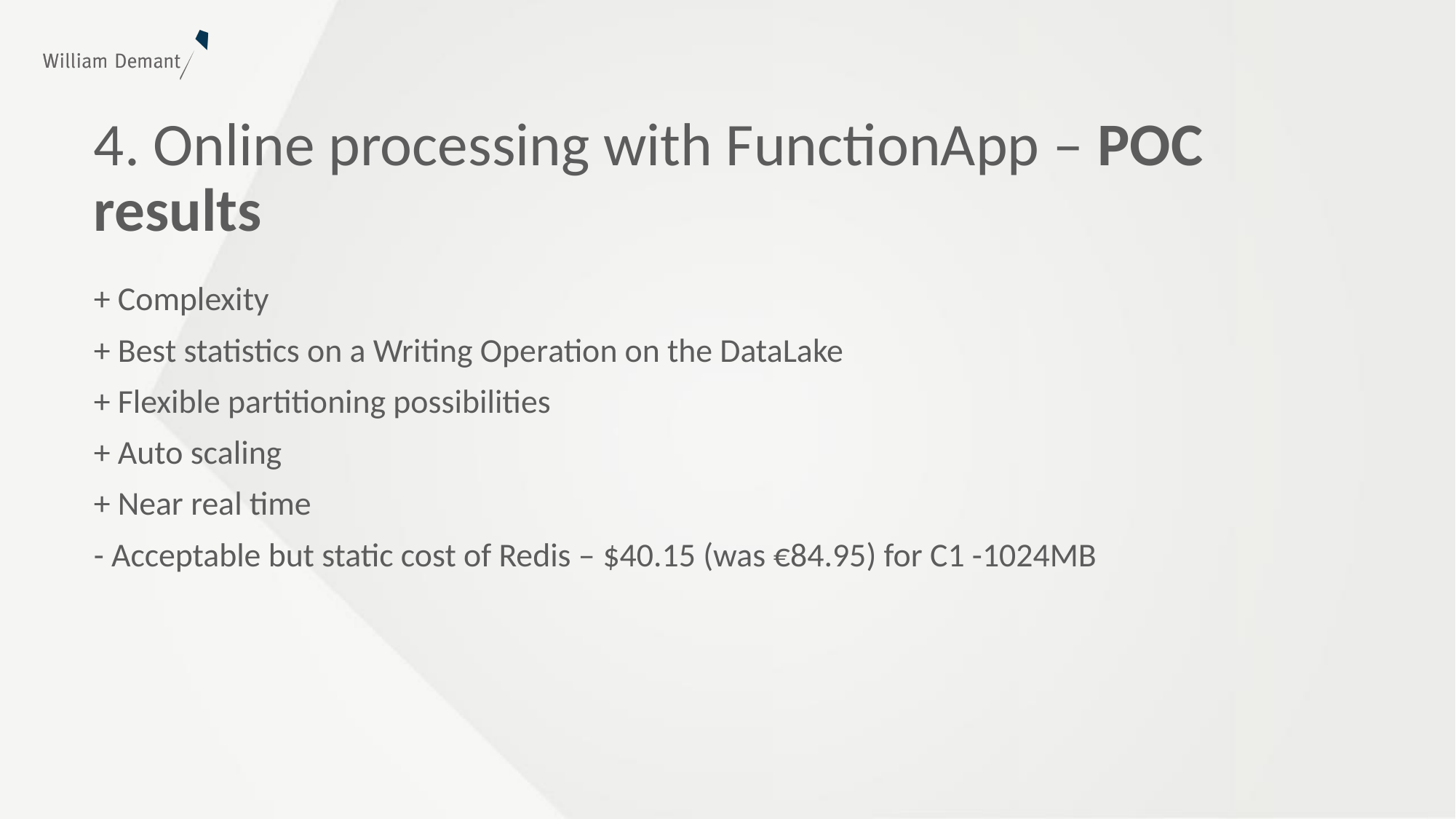

# 4. Online processing with FunctionApp – POC results
+ Complexity
+ Best statistics on a Writing Operation on the DataLake
+ Flexible partitioning possibilities
+ Auto scaling
+ Near real time
- Acceptable but static cost of Redis – $40.15 (was €84.95) for C1 -1024MB